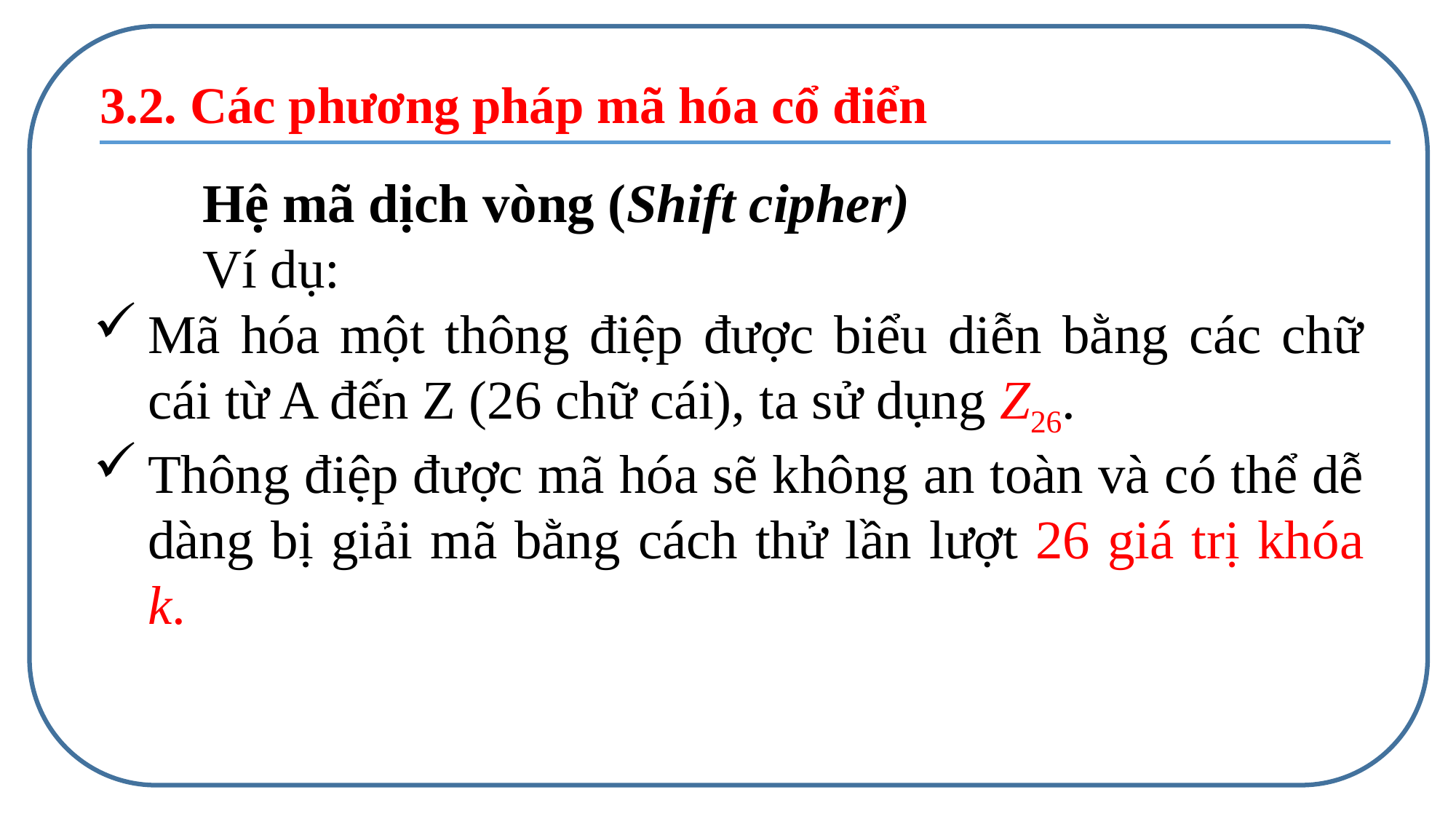

3.2. Các phương pháp mã hóa cổ điển
	Hệ mã dịch vòng (Shift cipher)
	Ví dụ:
Mã hóa một thông điệp được biểu diễn bằng các chữ cái từ A đến Z (26 chữ cái), ta sử dụng Z26.
Thông điệp được mã hóa sẽ không an toàn và có thể dễ dàng bị giải mã bằng cách thử lần lượt 26 giá trị khóa k.